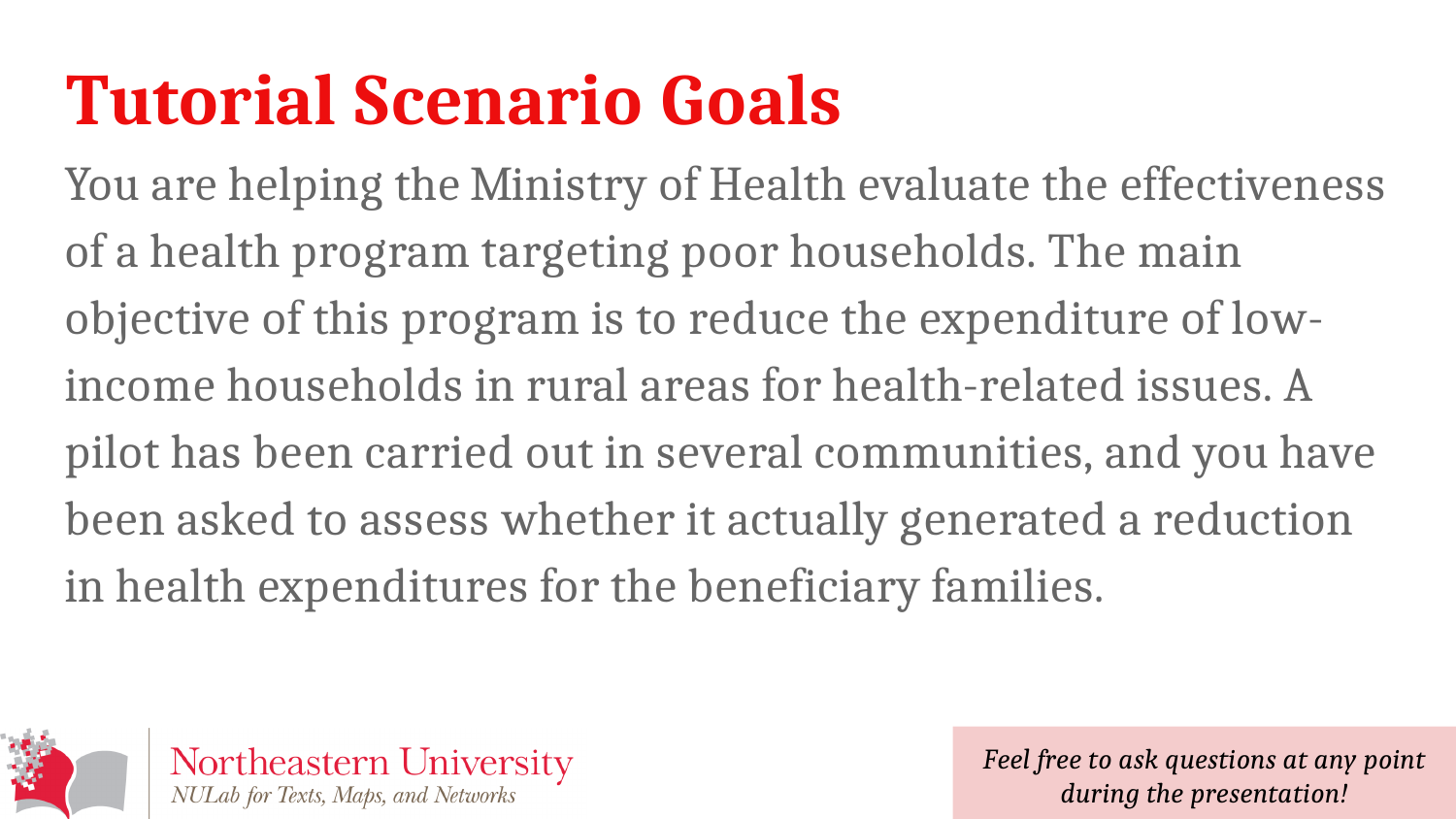

# Tutorial Scenario Goals
You are helping the Ministry of Health evaluate the effectiveness of a health program targeting poor households. The main objective of this program is to reduce the expenditure of low-income households in rural areas for health-related issues. A pilot has been carried out in several communities, and you have been asked to assess whether it actually generated a reduction in health expenditures for the beneficiary families.